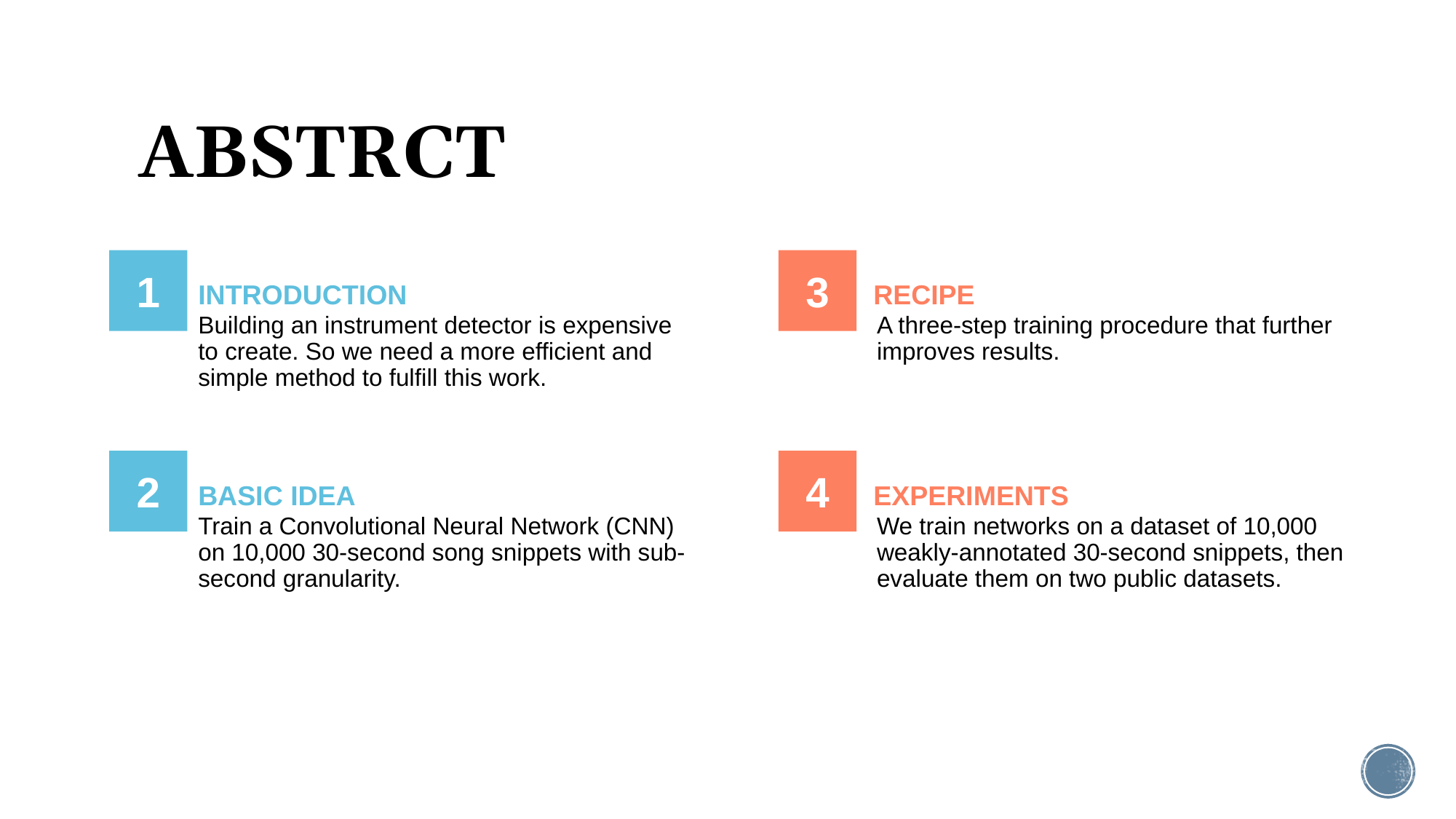

# ABSTRCT
1
3
INTRODUCTION
RECIPE
Building an instrument detector is expensive to create. So we need a more efficient and simple method to fulfill this work.
A three-step training procedure that further improves results.
2
4
BASIC IDEA
EXPERIMENTS
Train a Convolutional Neural Network (CNN) on 10,000 30-second song snippets with sub-second granularity.
We train networks on a dataset of 10,000 weakly-annotated 30-second snippets, then evaluate them on two public datasets.